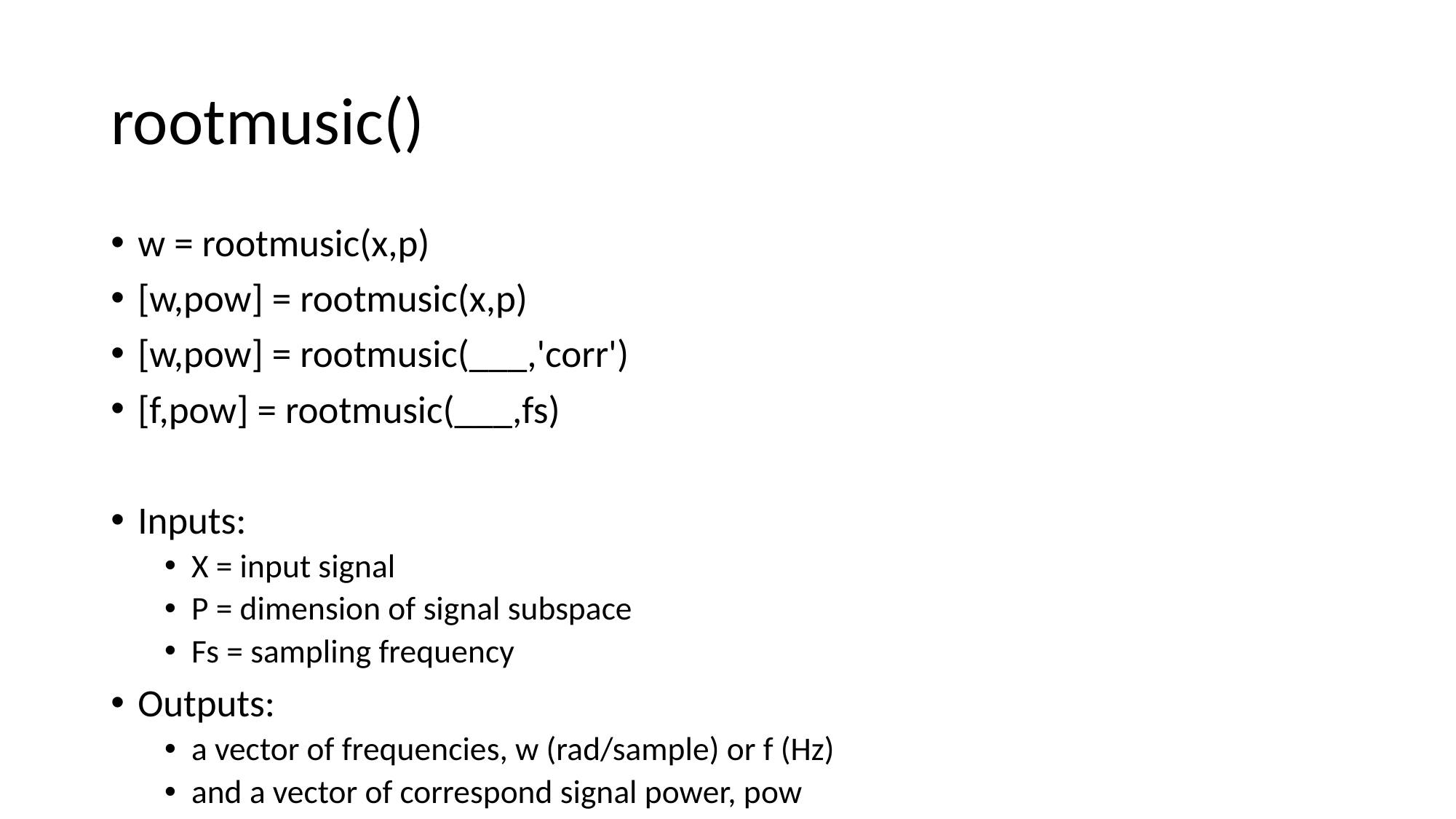

# rootmusic()
w = rootmusic(x,p)
[w,pow] = rootmusic(x,p)
[w,pow] = rootmusic(___,'corr')
[f,pow] = rootmusic(___,fs)

Inputs:
X = input signal
P = dimension of signal subspace
Fs = sampling frequency
Outputs:
a vector of frequencies, w (rad/sample) or f (Hz)
and a vector of correspond signal power, pow